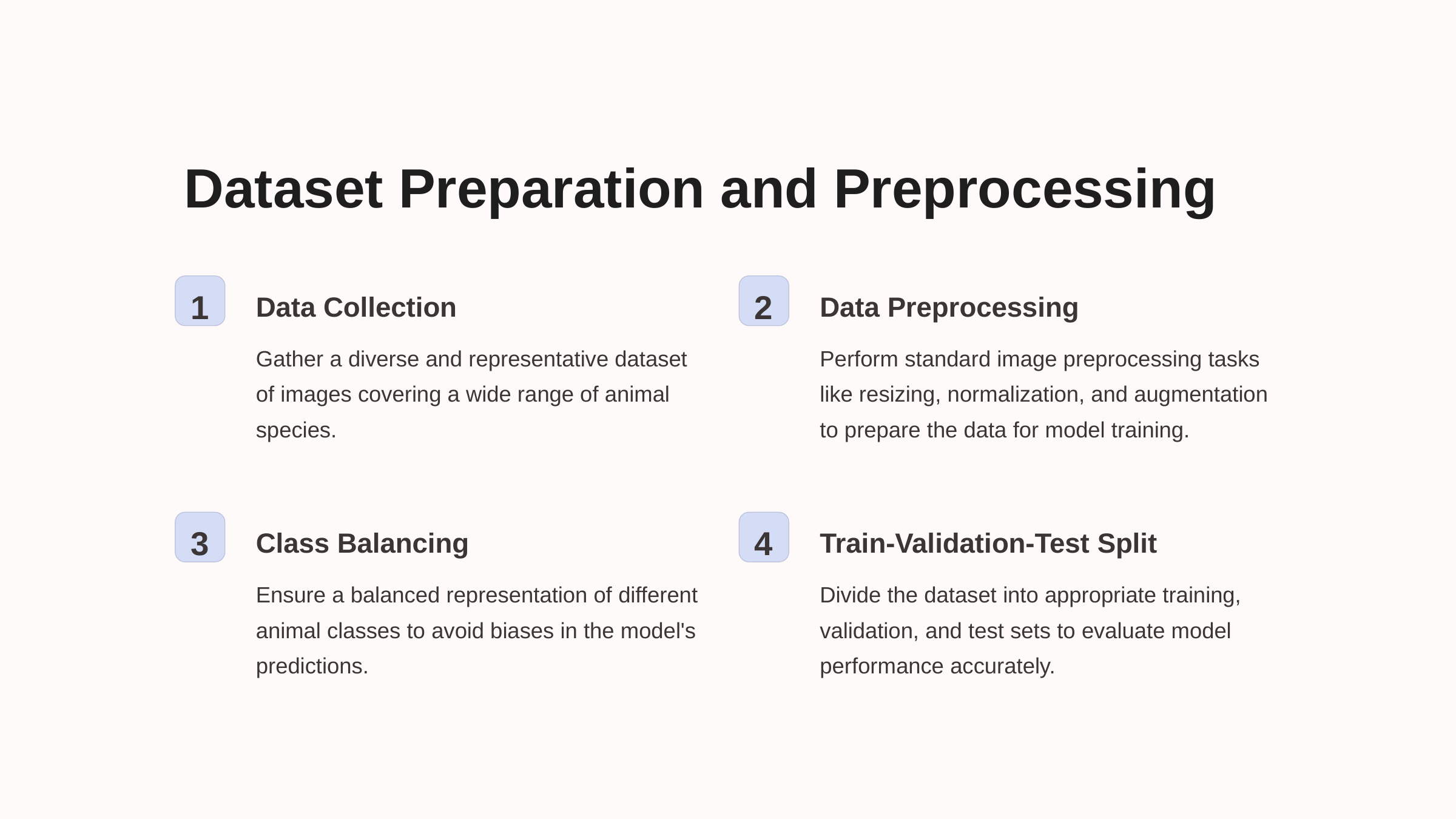

Dataset Preparation and Preprocessing

1
2
Data Collection
Data Preprocessing
Gather a diverse and representative dataset of images covering a wide range of animal species.
Perform standard image preprocessing tasks like resizing, normalization, and augmentation to prepare the data for model training.

3
4
Class Balancing
Train-Validation-Test Split
Ensure a balanced representation of different animal classes to avoid biases in the model's predictions.
Divide the dataset into appropriate training, validation, and test sets to evaluate model performance accurately.